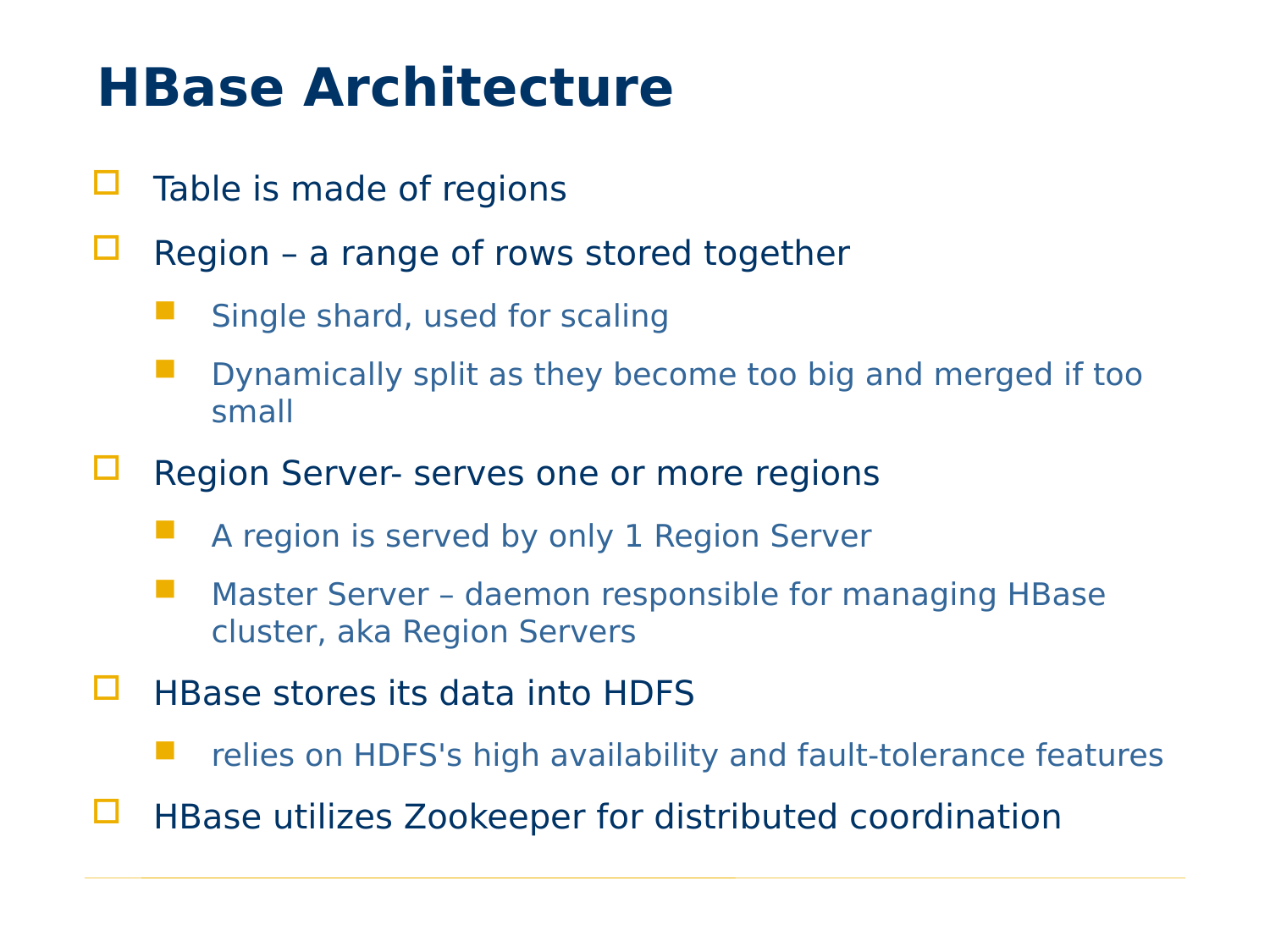

# HBase Architecture
Table is made of regions
Region – a range of rows stored together
Single shard, used for scaling
Dynamically split as they become too big and merged if too small
Region Server- serves one or more regions
A region is served by only 1 Region Server
Master Server – daemon responsible for managing HBase cluster, aka Region Servers
HBase stores its data into HDFS
relies on HDFS's high availability and fault-tolerance features
HBase utilizes Zookeeper for distributed coordination